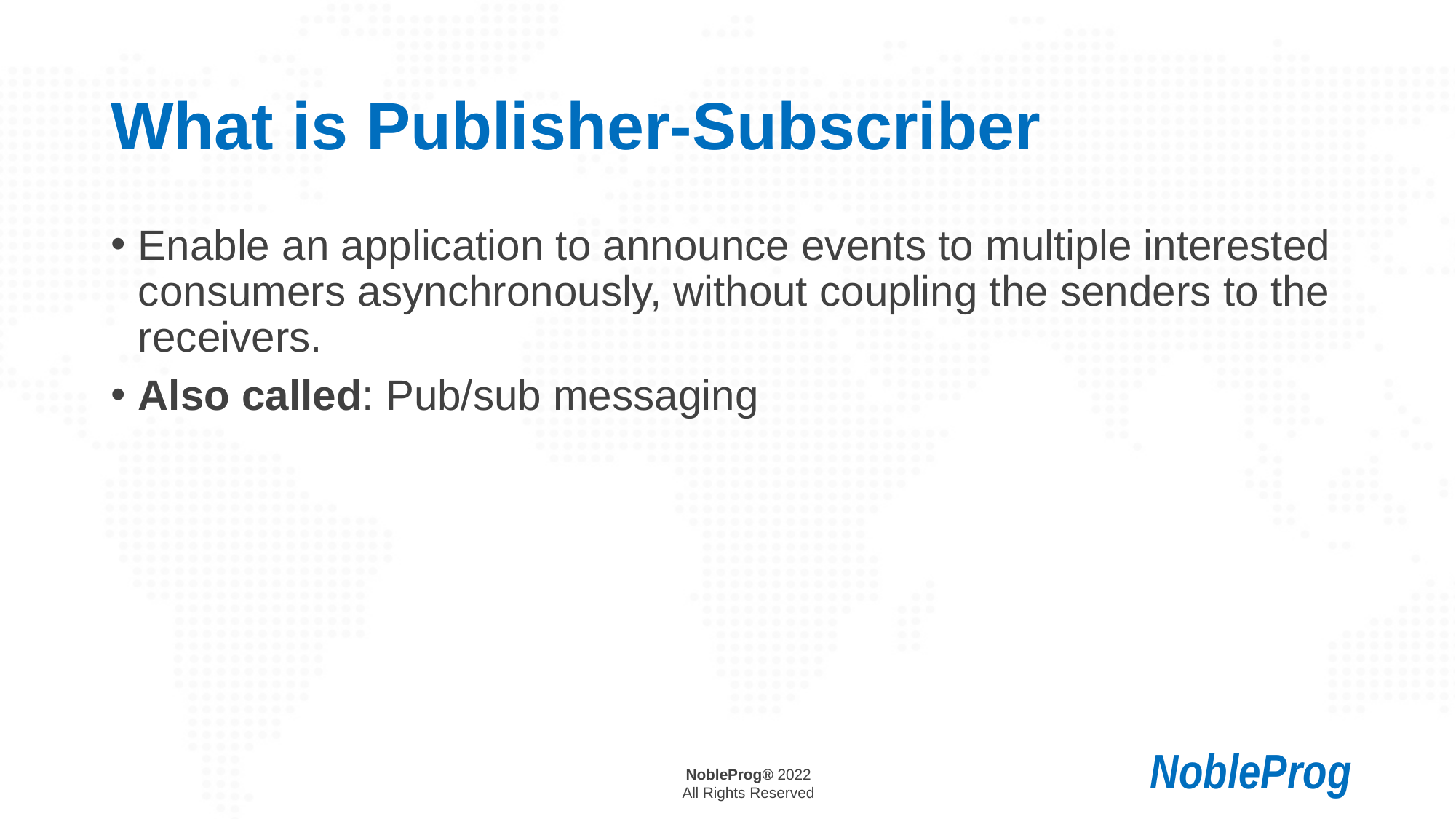

# What is Publisher-Subscriber
Enable an application to announce events to multiple interested consumers asynchronously, without coupling the senders to the receivers.
Also called: Pub/sub messaging